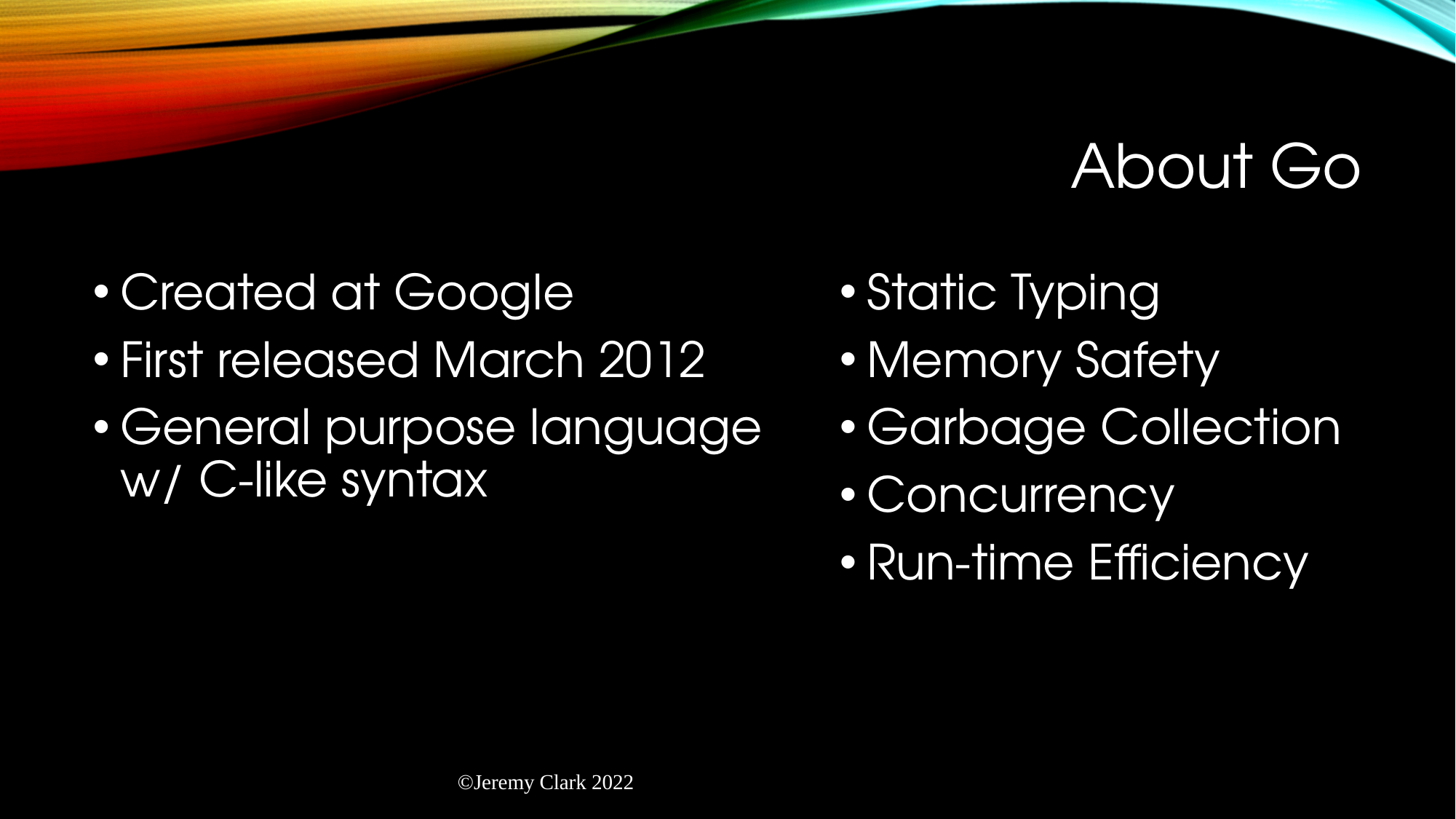

# About Go
Created at Google
First released March 2012
General purpose language
w/ C-like syntax
Static Typing
Memory Safety
Garbage Collection
Concurrency
Run-time Efficiency

©Jeremy Clark 2022